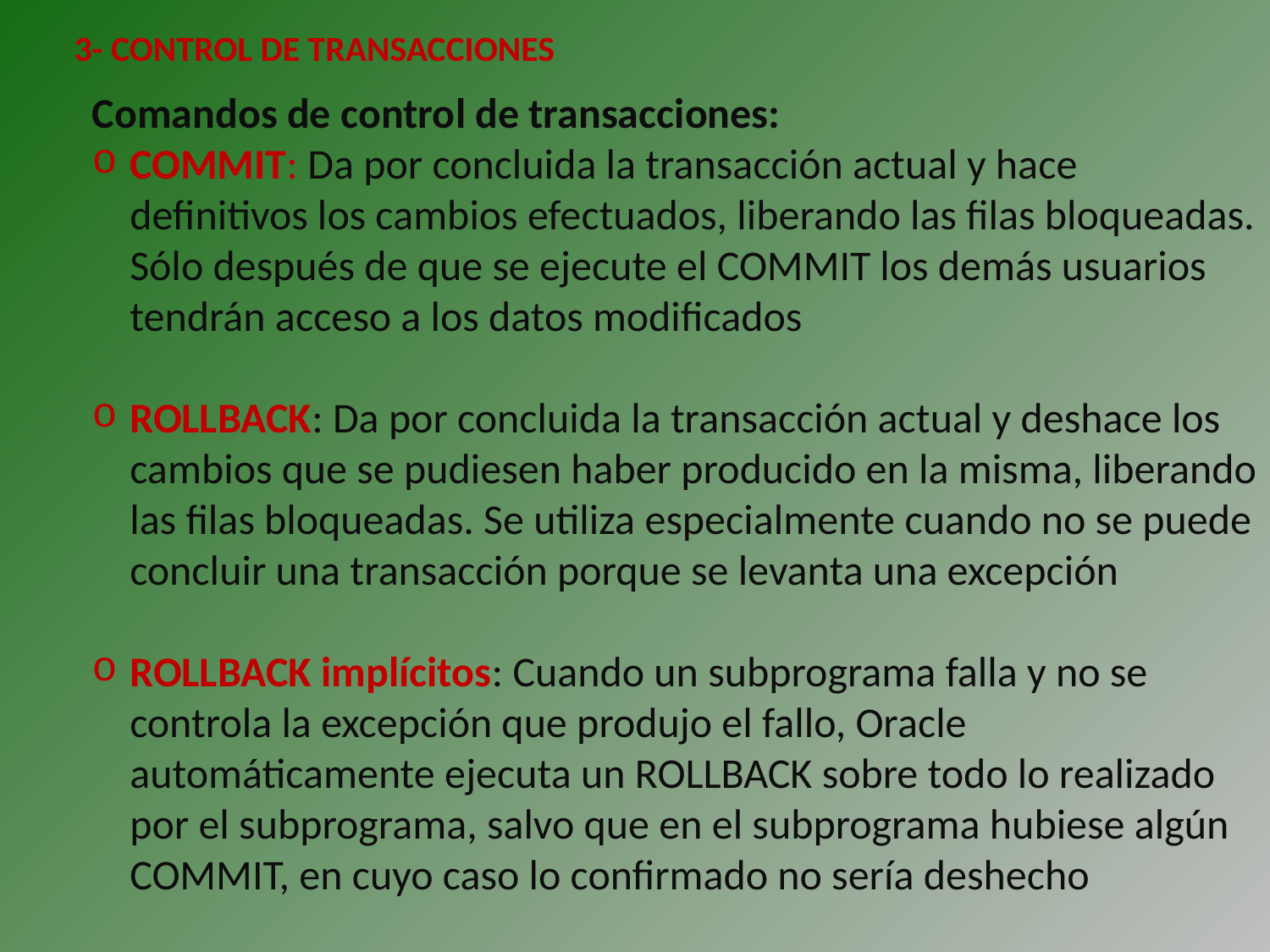

3- CONTROL DE TRANSACCIONES
Comandos de control de transacciones:
COMMIT: Da por concluida la transacción actual y hace definitivos los cambios efectuados, liberando las filas bloqueadas. Sólo después de que se ejecute el COMMIT los demás usuarios tendrán acceso a los datos modificados

ROLLBACK: Da por concluida la transacción actual y deshace los cambios que se pudiesen haber producido en la misma, liberando las filas bloqueadas. Se utiliza especialmente cuando no se puede concluir una transacción porque se levanta una excepción

ROLLBACK implícitos: Cuando un subprograma falla y no se controla la excepción que produjo el fallo, Oracle automáticamente ejecuta un ROLLBACK sobre todo lo realizado por el subprograma, salvo que en el subprograma hubiese algún COMMIT, en cuyo caso lo confirmado no sería deshecho